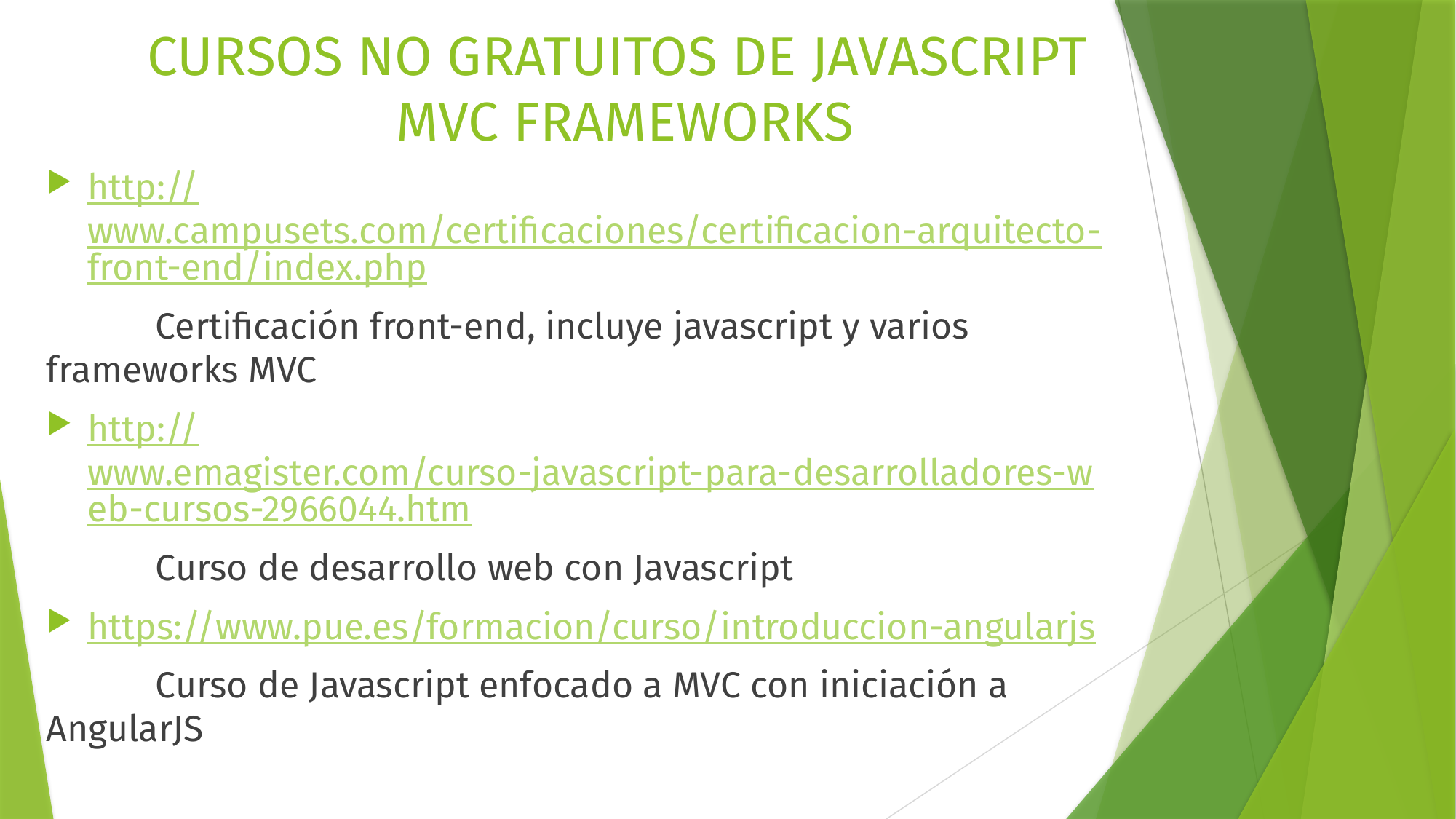

# CURSOS NO GRATUITOS DE JAVASCRIPT MVC FRAMEWORKS
http://www.campusets.com/certificaciones/certificacion-arquitecto-front-end/index.php
	Certificación front-end, incluye javascript y varios 	frameworks MVC
http://www.emagister.com/curso-javascript-para-desarrolladores-web-cursos-2966044.htm
	Curso de desarrollo web con Javascript
https://www.pue.es/formacion/curso/introduccion-angularjs
	Curso de Javascript enfocado a MVC con iniciación a 	AngularJS